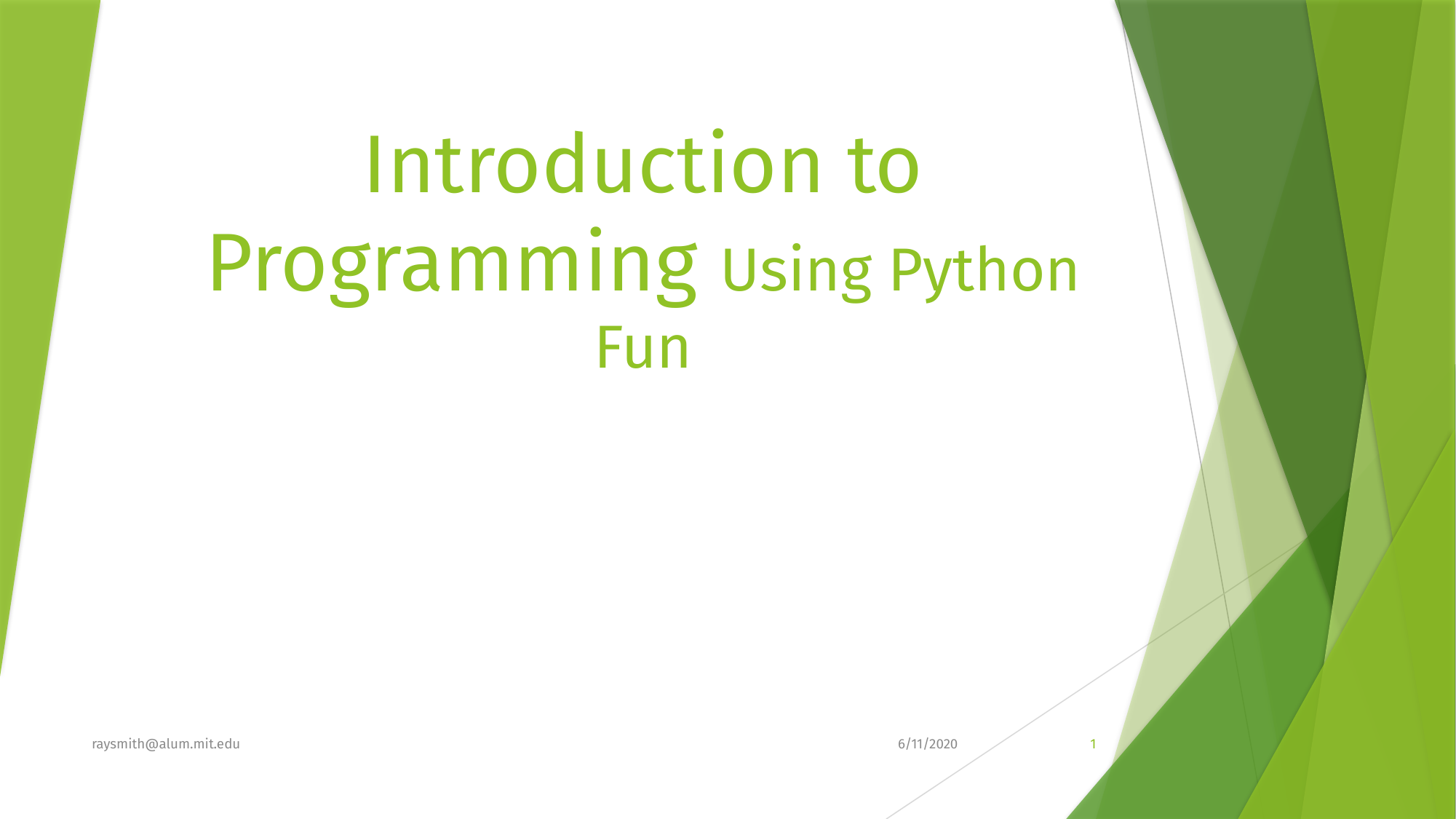

# Introduction to Programming Using Python Fun
raysmith@alum.mit.edu
6/11/2020
1